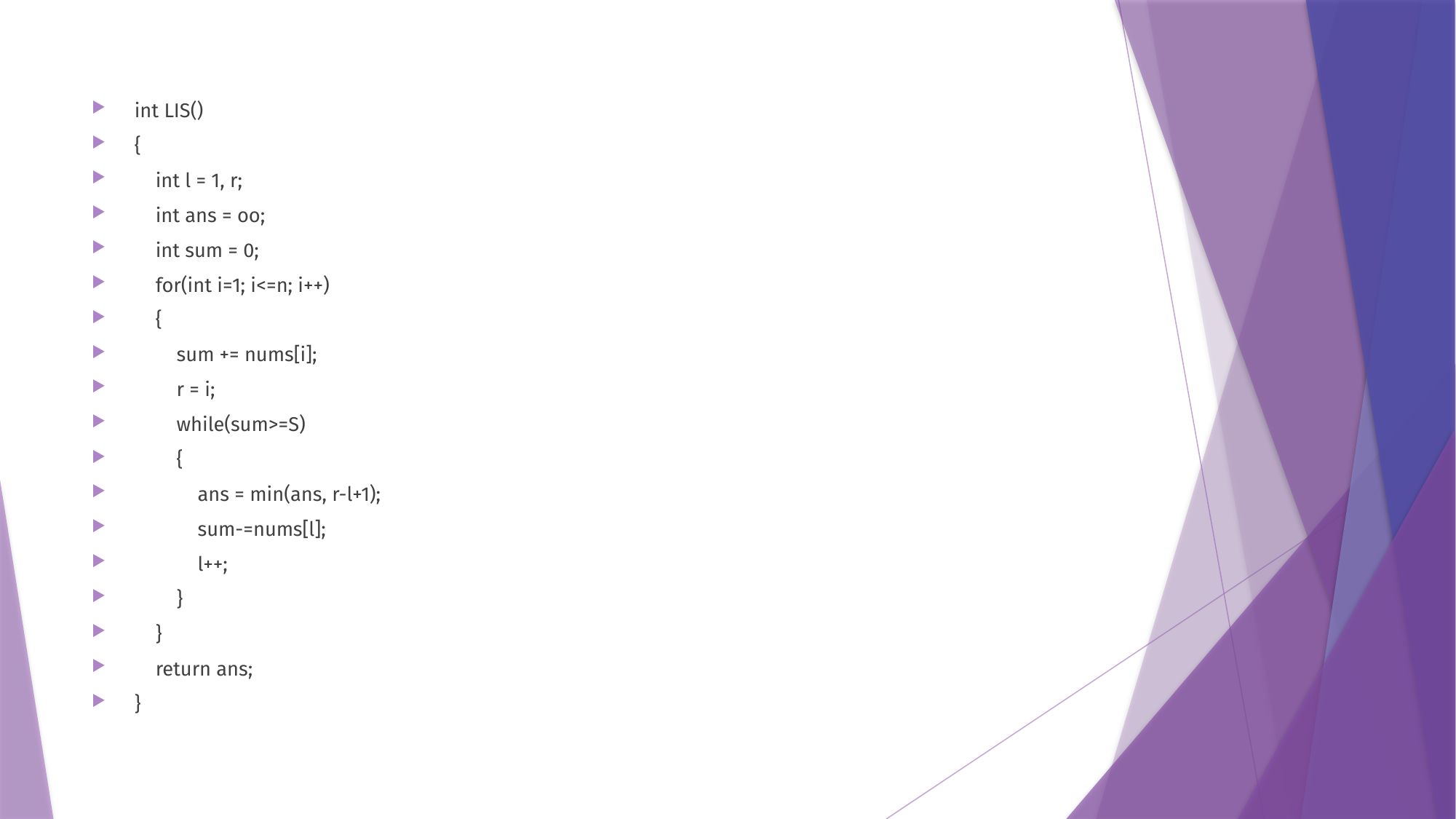

int LIS()
{
    int l = 1, r;
    int ans = oo;
    int sum = 0;
    for(int i=1; i<=n; i++)
    {
        sum += nums[i];
        r = i;
        while(sum>=S)
        {
            ans = min(ans, r-l+1);
            sum-=nums[l];
            l++;
        }
    }
    return ans;
}